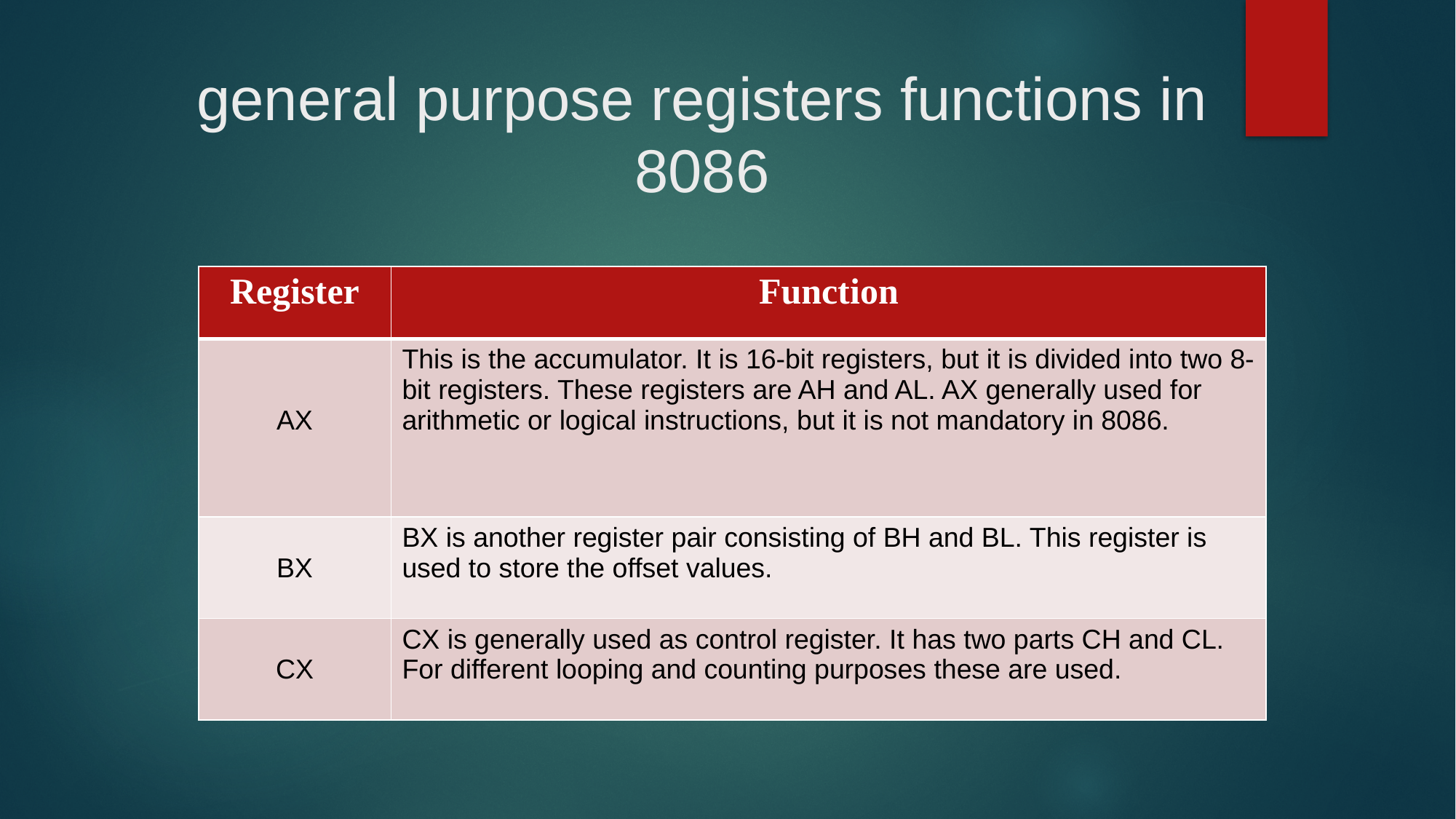

# general purpose registers functions in 8086
| Register | Function |
| --- | --- |
| AX | This is the accumulator. It is 16-bit registers, but it is divided into two 8-bit registers. These registers are AH and AL. AX generally used for arithmetic or logical instructions, but it is not mandatory in 8086. |
| BX | BX is another register pair consisting of BH and BL. This register is used to store the offset values. |
| CX | CX is generally used as control register. It has two parts CH and CL. For different looping and counting purposes these are used. |